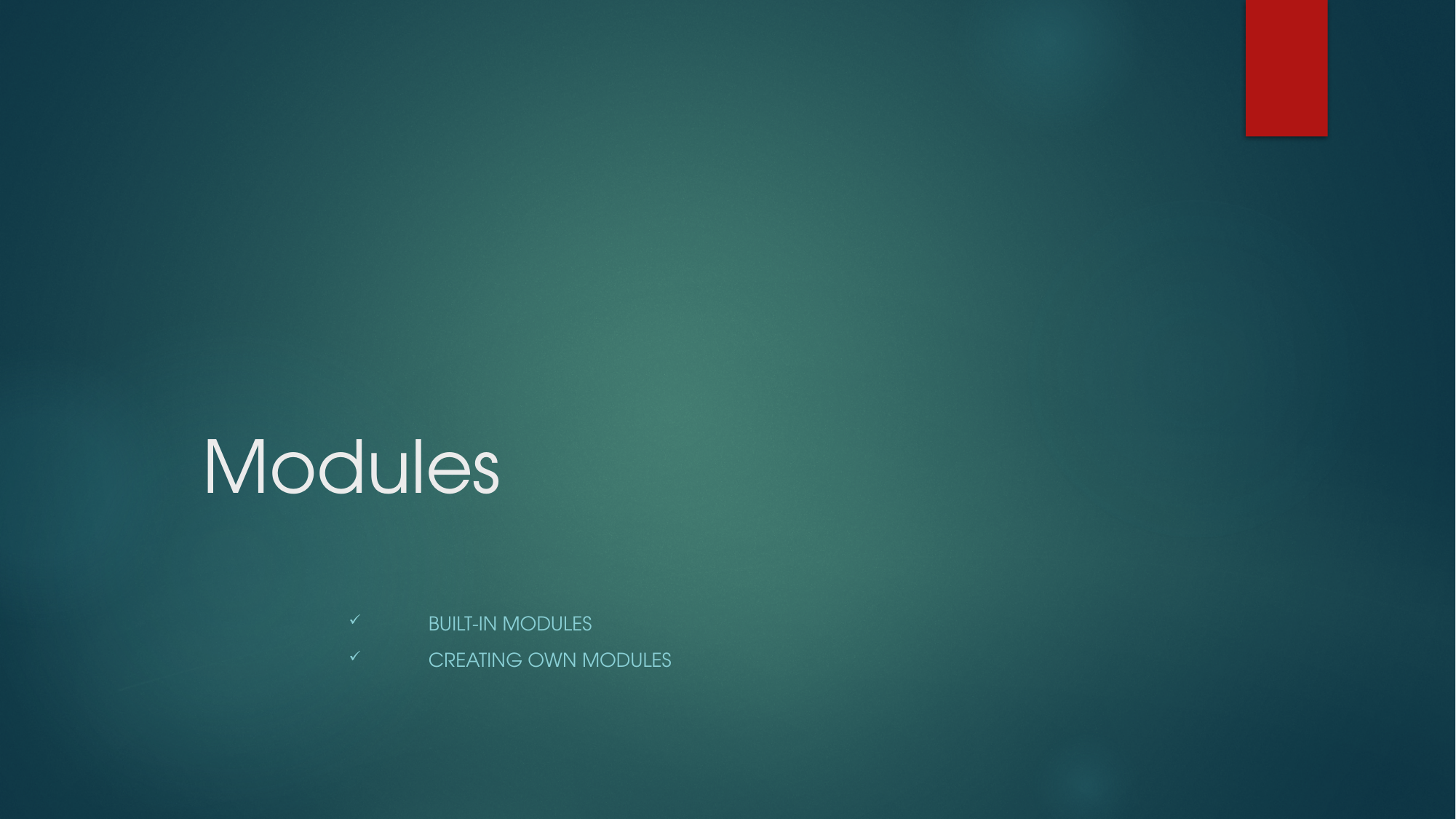

# Modules

Built-in modules
Creating Own modules